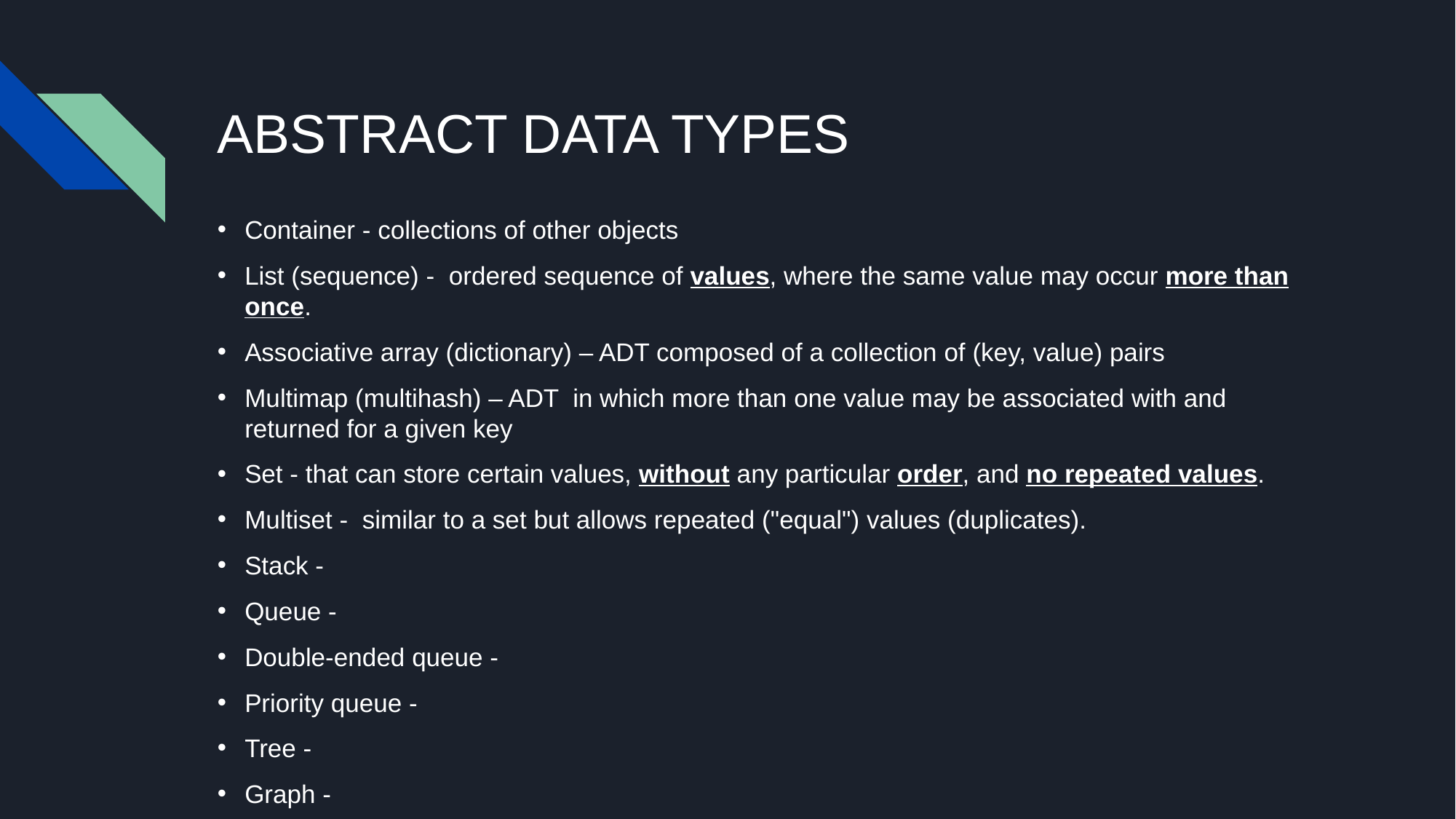

# ABSTRACT DATA TYPES
Container - collections of other objects
List (sequence) -  ordered sequence of values, where the same value may occur more than once.
Associative array (dictionary) – ADT composed of a collection of (key, value) pairs
Multimap (multihash) – ADT  in which more than one value may be associated with and returned for a given key
Set - that can store certain values, without any particular order, and no repeated values.
Multiset -  similar to a set but allows repeated ("equal") values (duplicates).
Stack -
Queue -
Double-ended queue -
Priority queue -
Tree -
Graph -